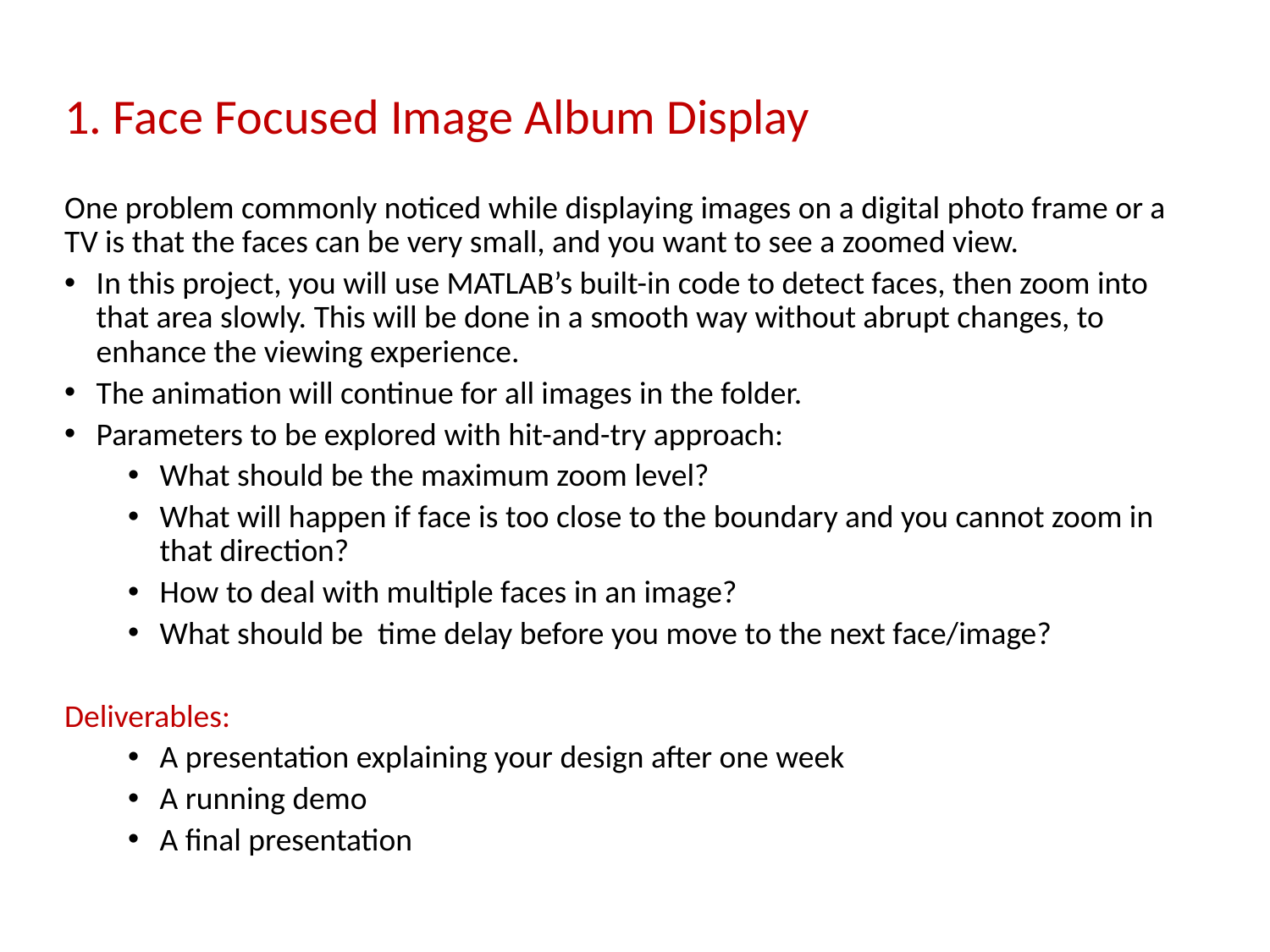

# 1. Face Focused Image Album Display
One problem commonly noticed while displaying images on a digital photo frame or a TV is that the faces can be very small, and you want to see a zoomed view.
In this project, you will use MATLAB’s built-in code to detect faces, then zoom into that area slowly. This will be done in a smooth way without abrupt changes, to enhance the viewing experience.
The animation will continue for all images in the folder.
Parameters to be explored with hit-and-try approach:
What should be the maximum zoom level?
What will happen if face is too close to the boundary and you cannot zoom in that direction?
How to deal with multiple faces in an image?
What should be  time delay before you move to the next face/image?

Deliverables:
A presentation explaining your design after one week
A running demo
A final presentation